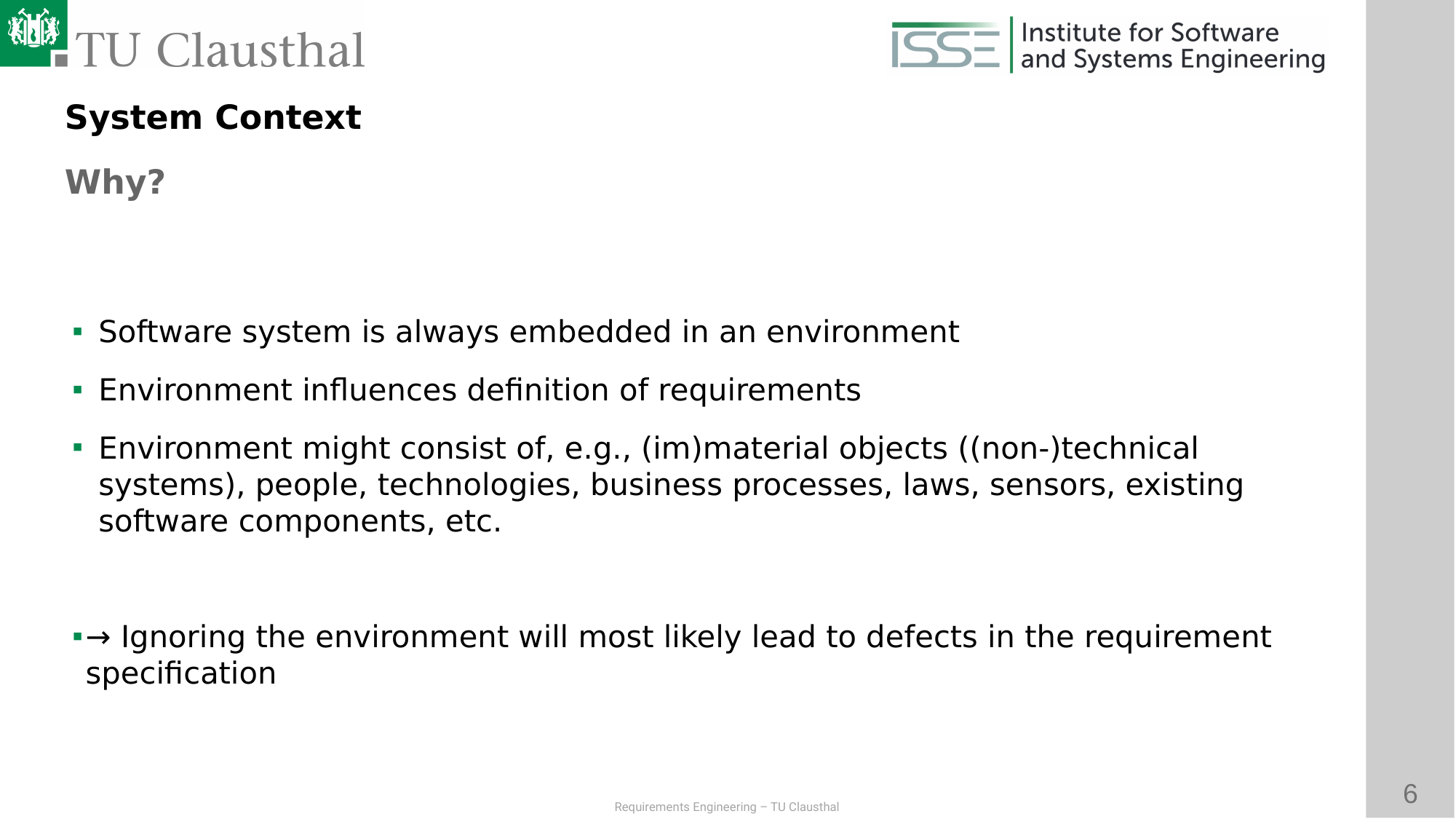

System Context
Why?

# Software system is always embedded in an environment
Environment influences definition of requirements
Environment might consist of, e.g., (im)material objects ((non-)technical systems), people, technologies, business processes, laws, sensors, existing software components, etc.

→ Ignoring the environment will most likely lead to defects in the requirement specification